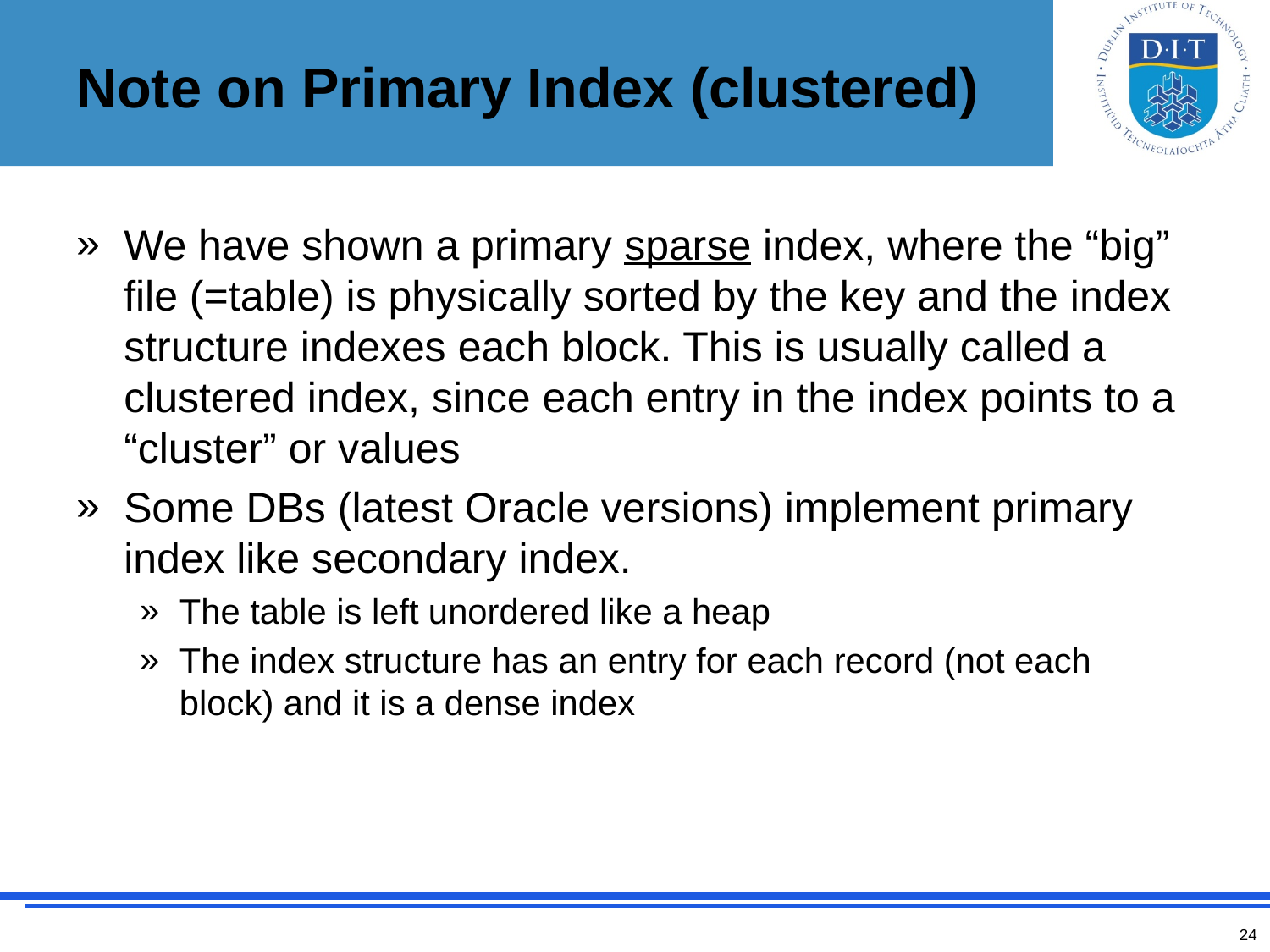

# Note on Primary Index (clustered)
We have shown a primary sparse index, where the “big” file (=table) is physically sorted by the key and the index structure indexes each block. This is usually called a clustered index, since each entry in the index points to a “cluster” or values
Some DBs (latest Oracle versions) implement primary index like secondary index.
The table is left unordered like a heap
The index structure has an entry for each record (not each block) and it is a dense index

24